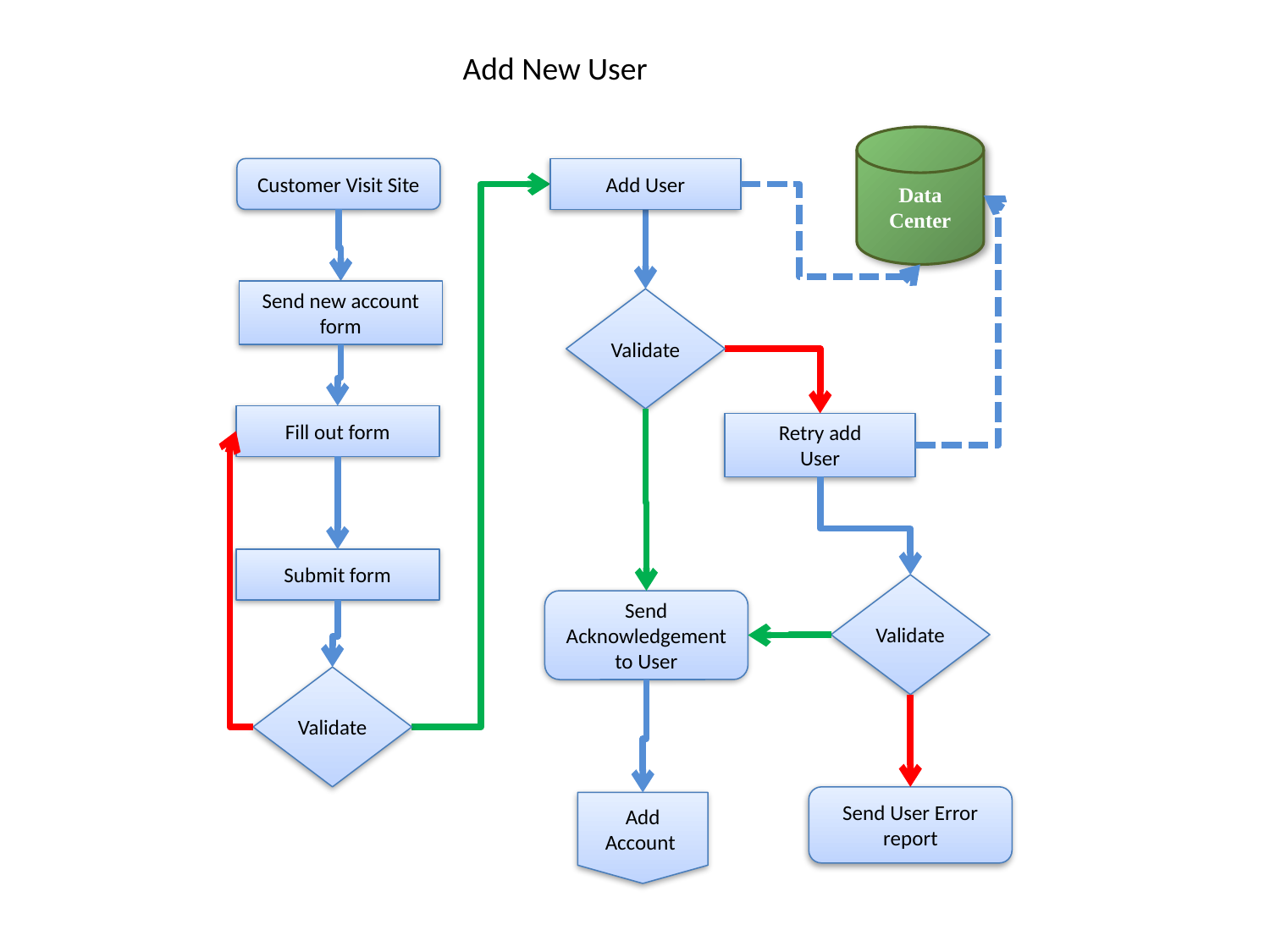

Add New User
Data
Center
Add User
Customer Visit Site
Send new account form
Validate
Fill out form
Retry add
User
Submit form
Validate
Send Acknowledgement
to User
Validate
Send User Error
report
Add Account